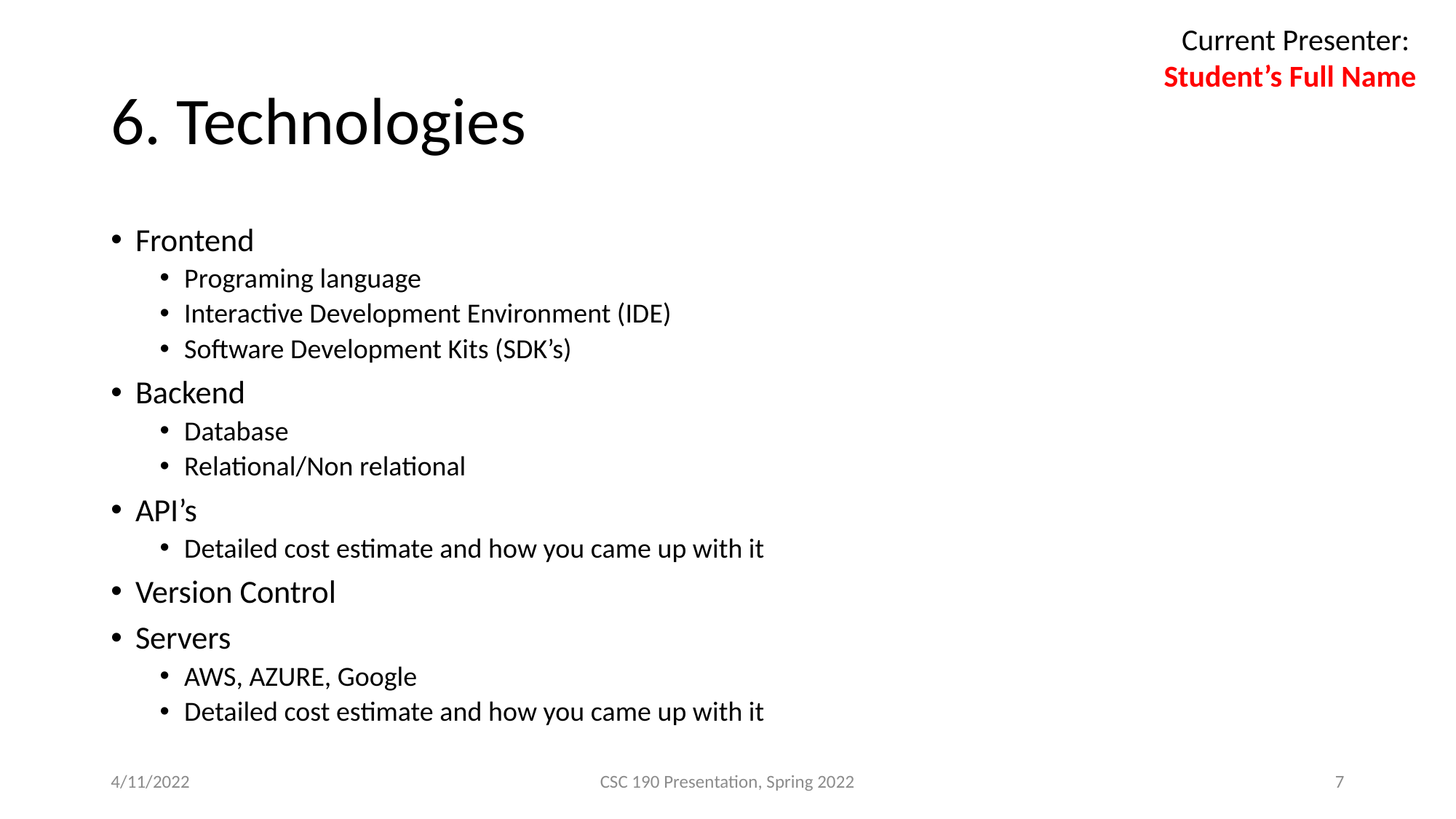

Current Presenter:
Student’s Full Name
# 6. Technologies
Frontend
Programing language
Interactive Development Environment (IDE)
Software Development Kits (SDK’s)
Backend
Database
Relational/Non relational
API’s
Detailed cost estimate and how you came up with it
Version Control
Servers
AWS, AZURE, Google
Detailed cost estimate and how you came up with it

4/11/2022
CSC 190 Presentation, Spring 2022
7